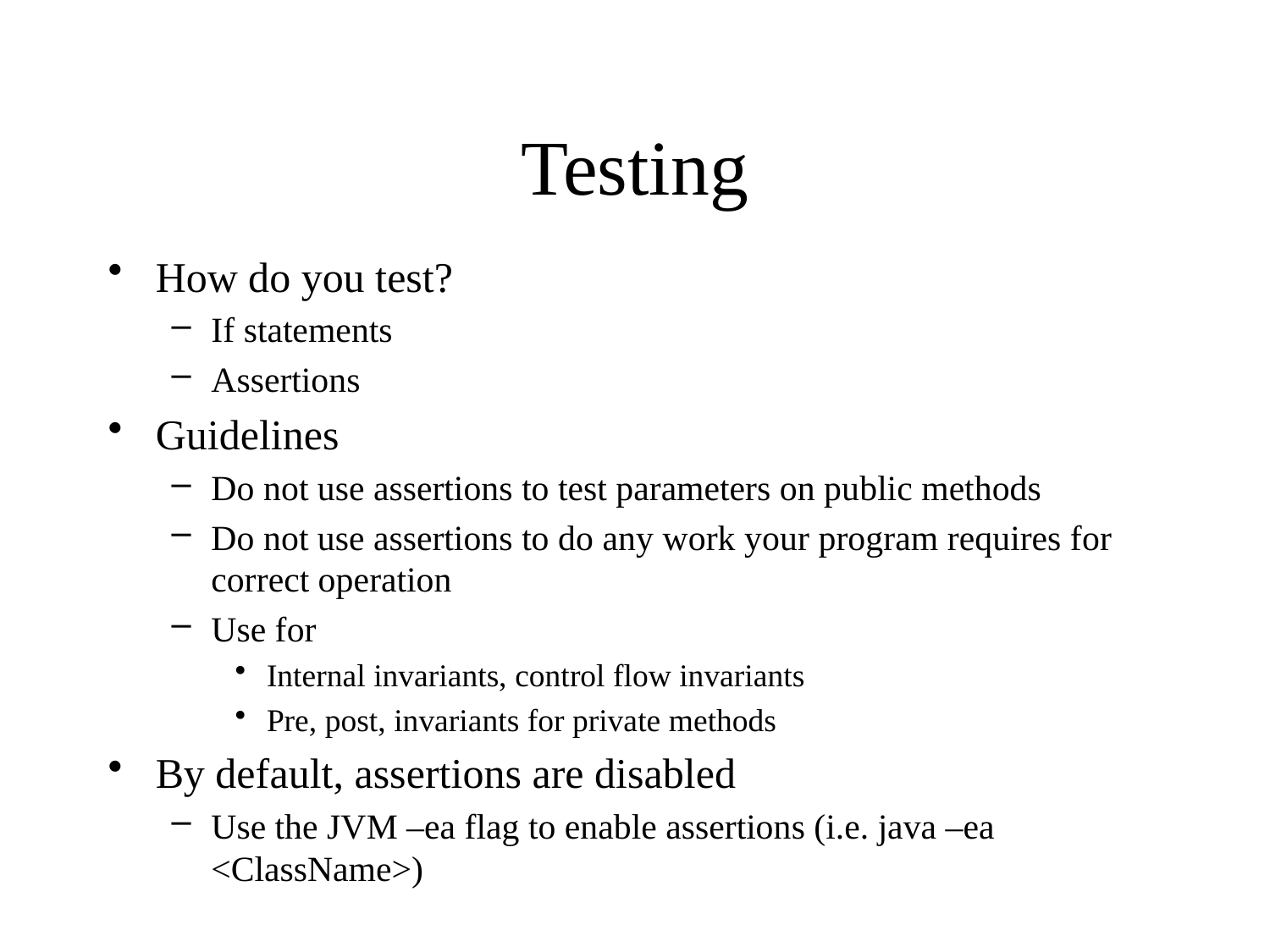

# Testing
How do you test?
If statements
Assertions
Guidelines
Do not use assertions to test parameters on public methods
Do not use assertions to do any work your program requires for correct operation
Use for
Internal invariants, control flow invariants
Pre, post, invariants for private methods
By default, assertions are disabled
Use the JVM –ea flag to enable assertions (i.e. java –ea <ClassName>)